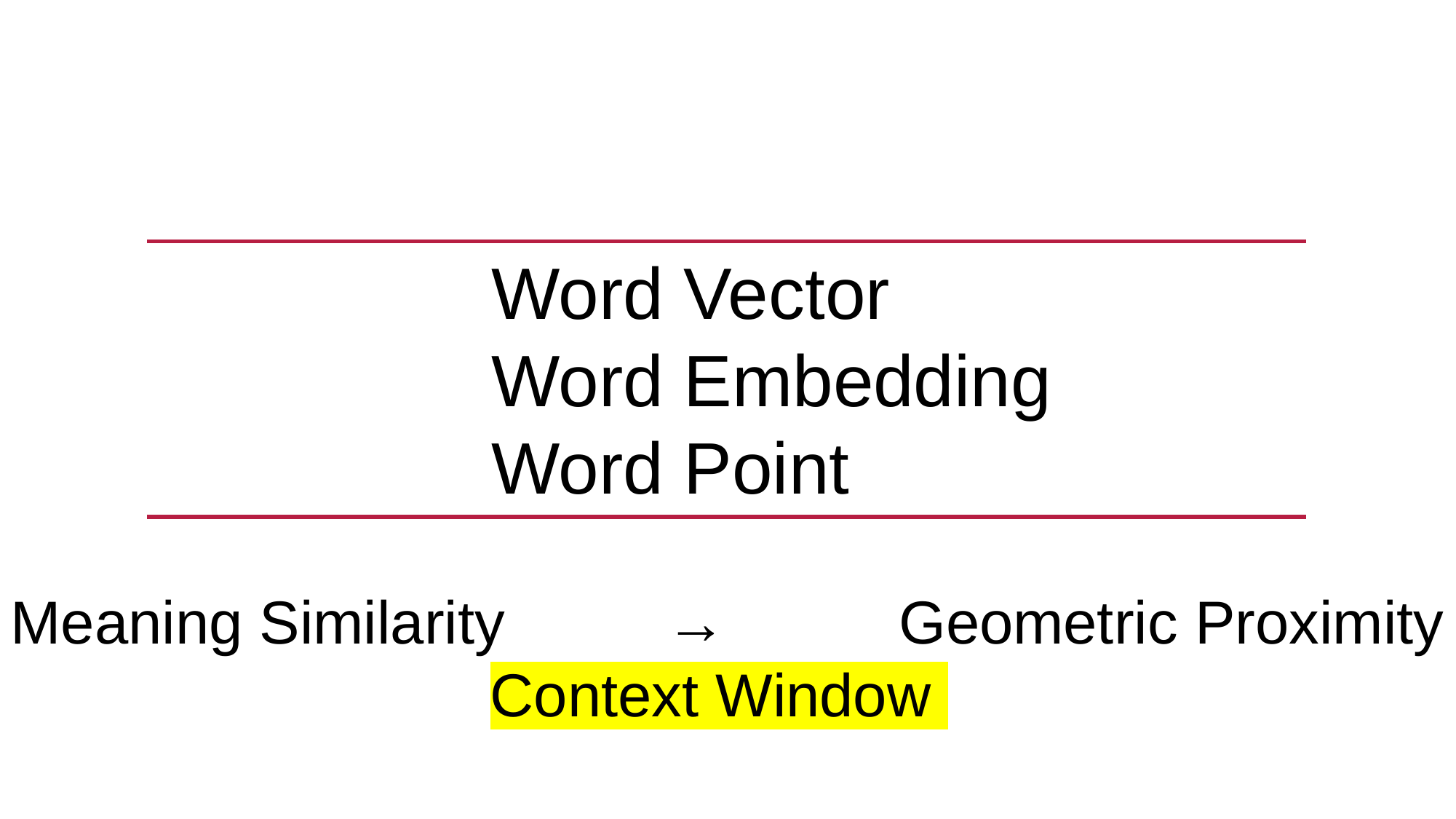

Word Vector
Word Embedding
Word Point
Meaning Similarity 		→		 Geometric Proximity
Context Window